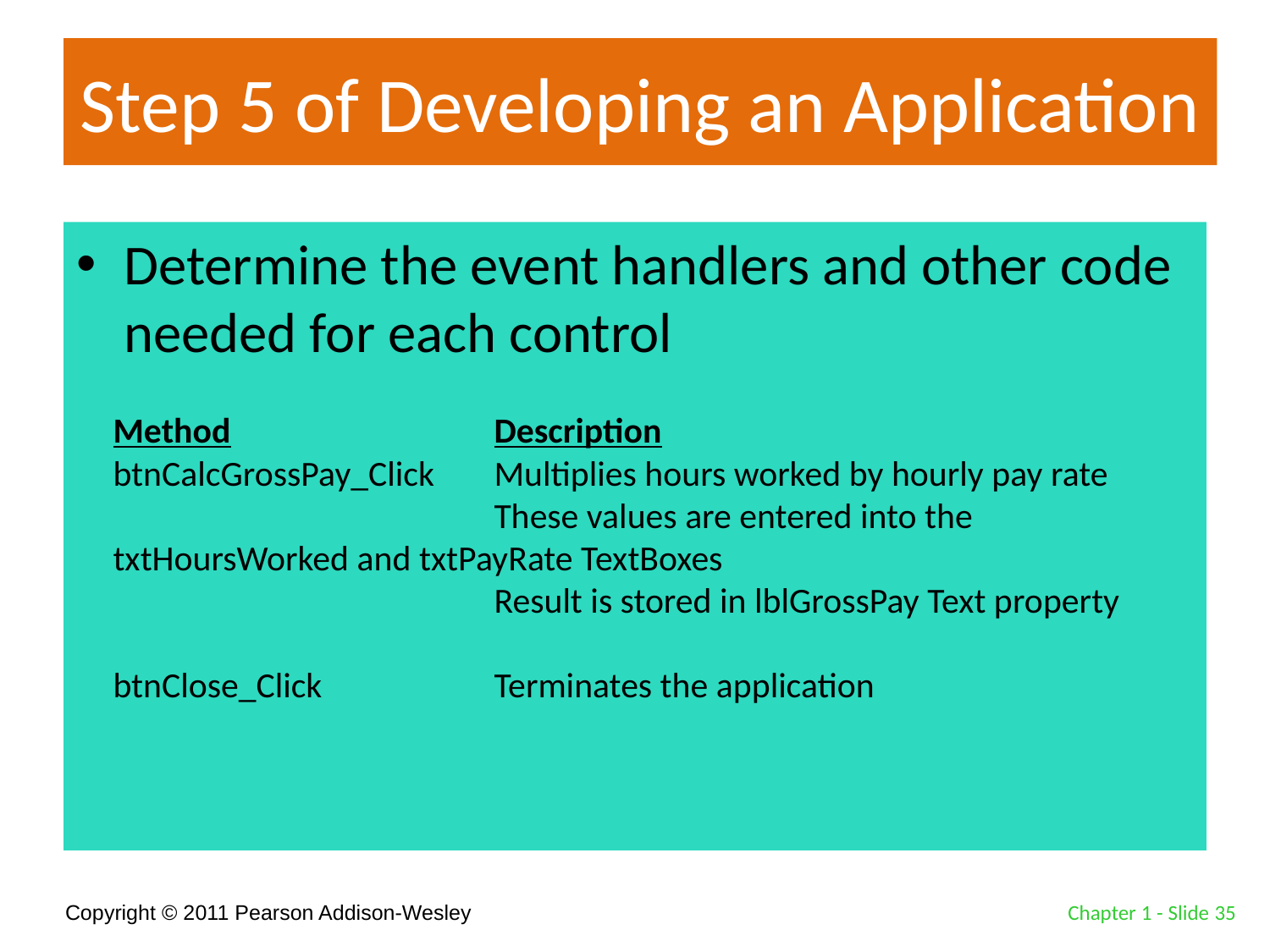

# Step 5 of Developing an Application
Determine the event handlers and other code needed for each control
Method	Description
btnCalcGrossPay_Click	Multiplies hours worked by hourly pay rate
	These values are entered into the 	txtHoursWorked and txtPayRate TextBoxes
	Result is stored in lblGrossPay Text property

btnClose_Click	Terminates the application
Chapter 1 - Slide 35